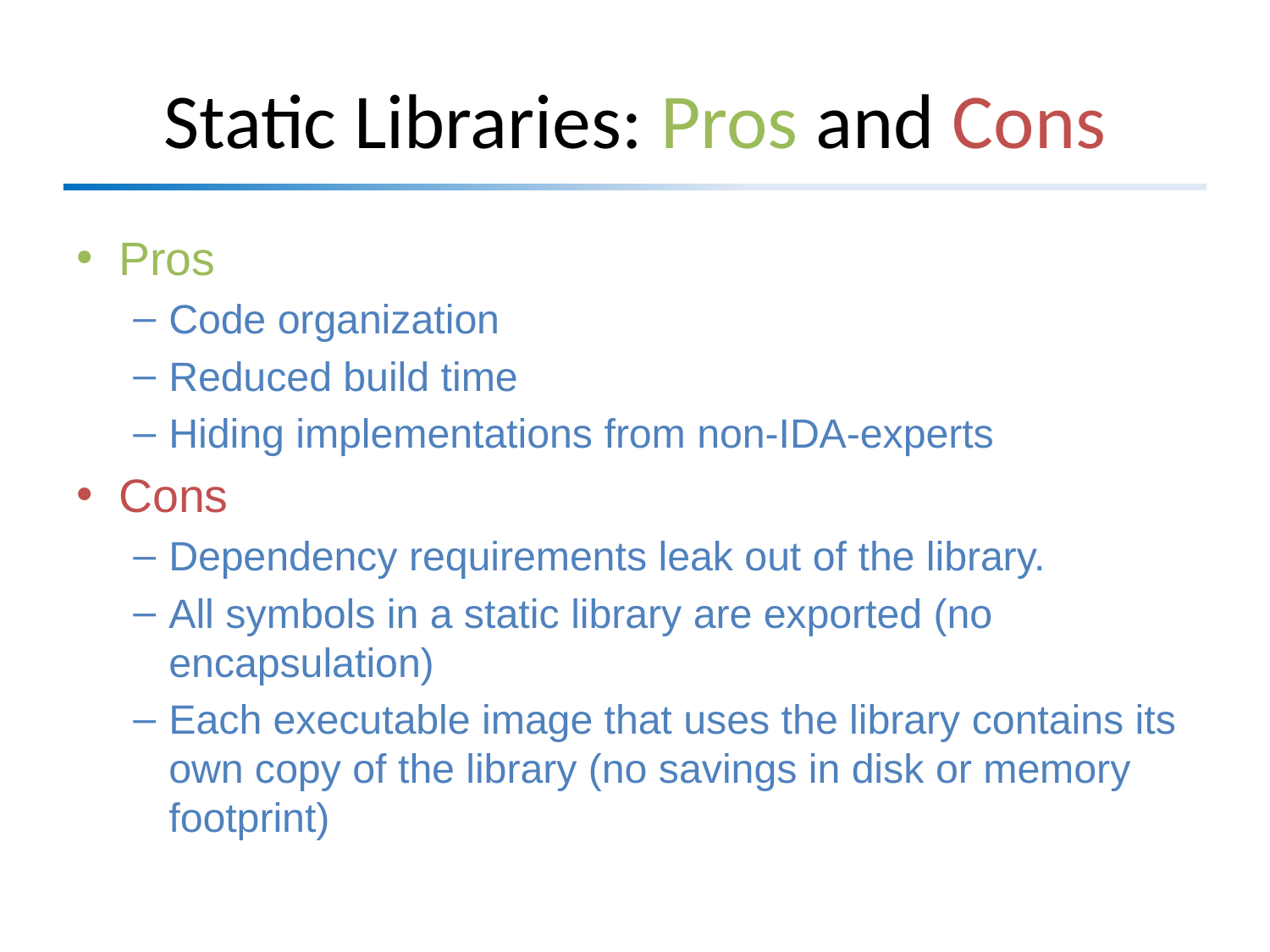

# Static Libraries: Pros and Cons
Pros
Code organization
Reduced build time
Hiding implementations from non-IDA-experts
Cons
Dependency requirements leak out of the library.
All symbols in a static library are exported (no encapsulation)
Each executable image that uses the library contains its own copy of the library (no savings in disk or memory footprint)